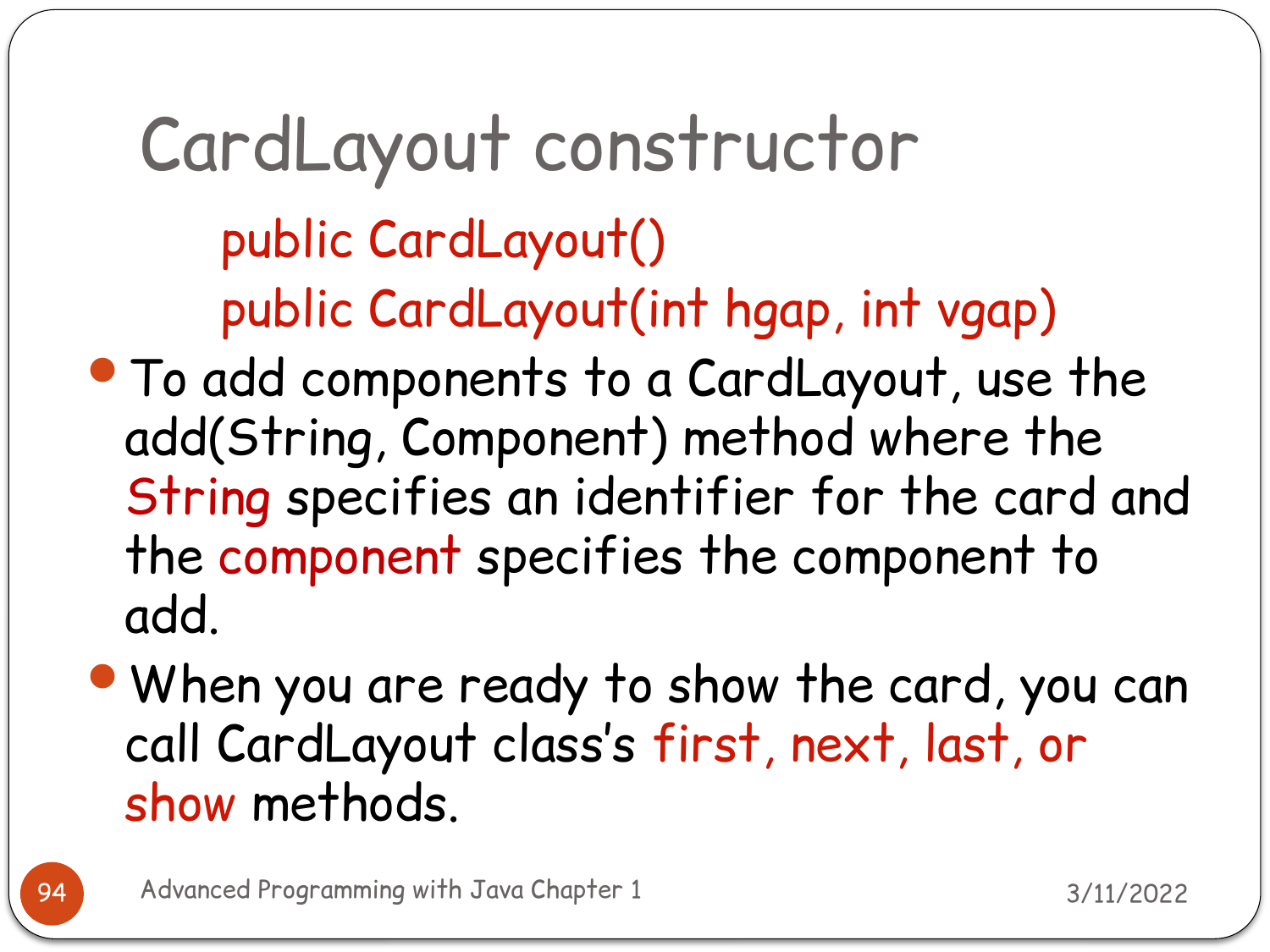

# CardLayout constructor
         public CardLayout()
         public CardLayout(int hgap, int vgap)
To add components to a CardLayout, use the add(String, Component) method where the String specifies an identifier for the card and the component specifies the component to add.
When you are ready to show the card, you can call CardLayout class’s first, next, last, or show methods.
Advanced Programming with Java Chapter 1
3/11/2022
94